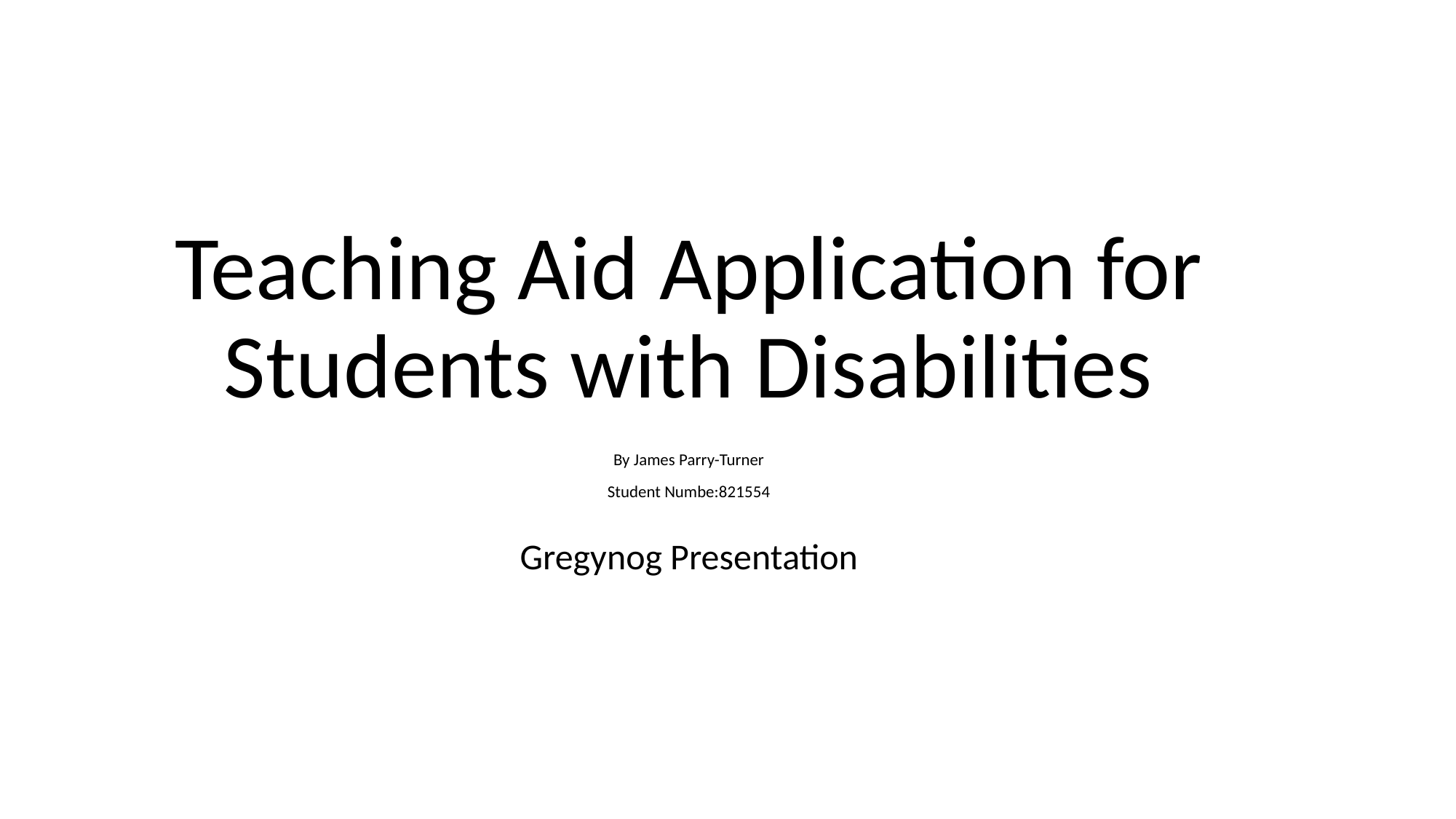

# Teaching Aid Application for Students with Disabilities
By James Parry-Turner
Student Numbe:821554
Gregynog Presentation